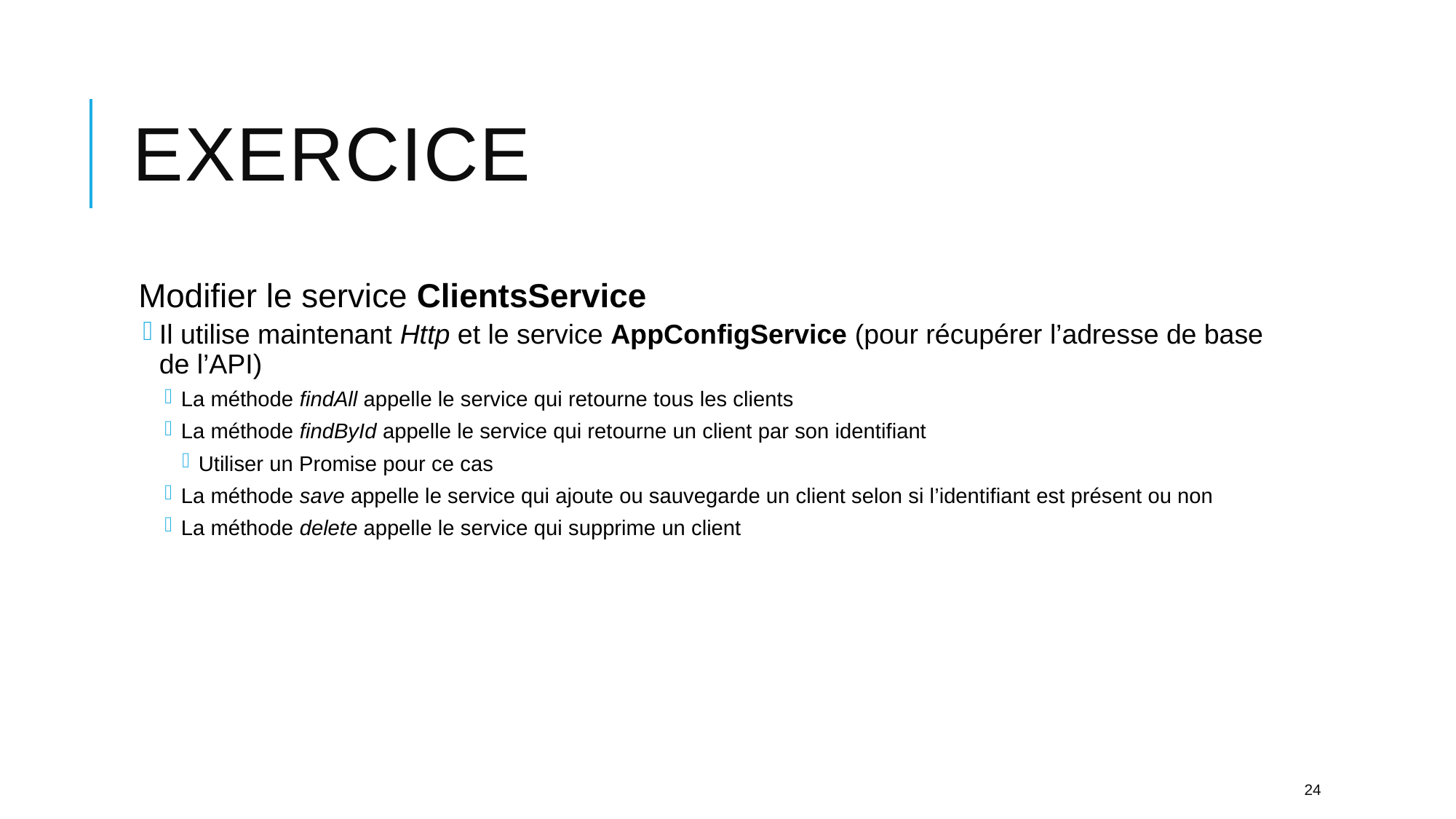

# Exercice
Modifier le service ClientsService
Il utilise maintenant Http et le service AppConfigService (pour récupérer l’adresse de base de l’API)
La méthode findAll appelle le service qui retourne tous les clients
La méthode findById appelle le service qui retourne un client par son identifiant
Utiliser un Promise pour ce cas
La méthode save appelle le service qui ajoute ou sauvegarde un client selon si l’identifiant est présent ou non
La méthode delete appelle le service qui supprime un client
24